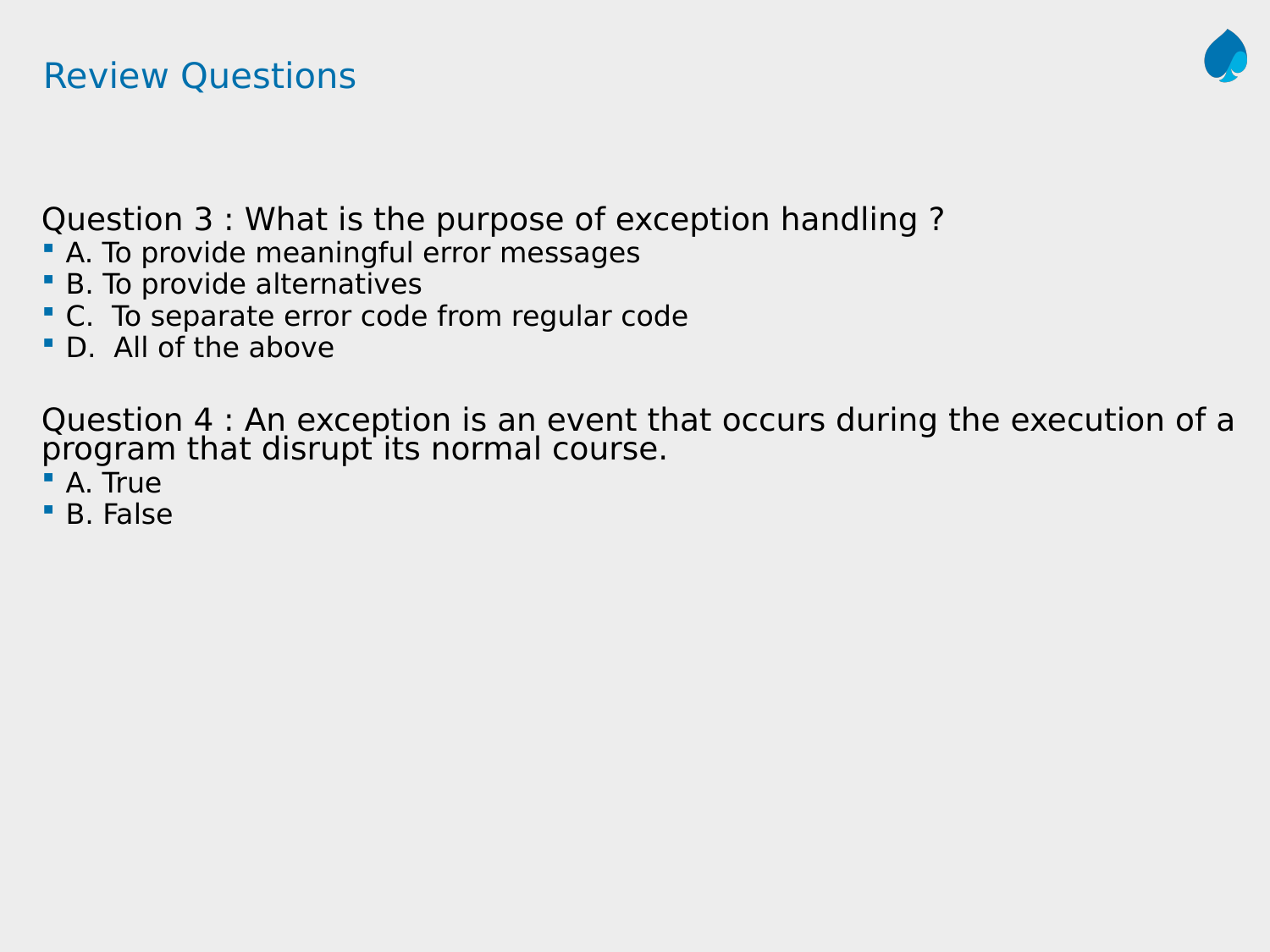

# Review Questions
Question 3 : What is the purpose of exception handling ?
A. To provide meaningful error messages
B. To provide alternatives
C.  To separate error code from regular code
D.  All of the above

Question 4 : An exception is an event that occurs during the execution of a program that disrupt its normal course.
A. True
B. False